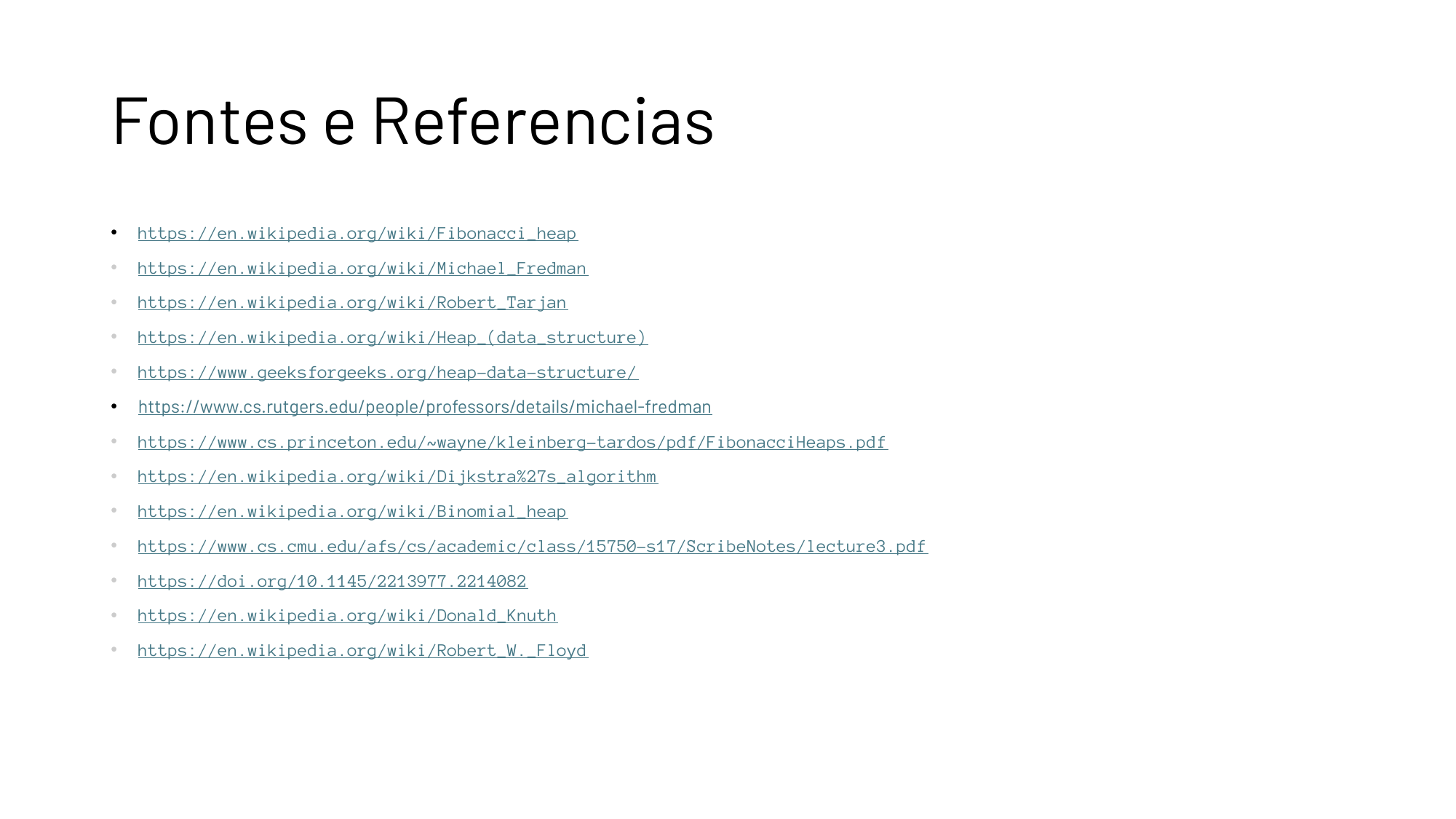

# Fontes e Referencias
https://en.wikipedia.org/wiki/Fibonacci_heap
https://en.wikipedia.org/wiki/Michael_Fredman
https://en.wikipedia.org/wiki/Robert_Tarjan
https://en.wikipedia.org/wiki/Heap_(data_structure)
https://www.geeksforgeeks.org/heap-data-structure/
https://www.cs.rutgers.edu/people/professors/details/michael-fredman
https://www.cs.princeton.edu/~wayne/kleinberg-tardos/pdf/FibonacciHeaps.pdf
https://en.wikipedia.org/wiki/Dijkstra%27s_algorithm
https://en.wikipedia.org/wiki/Binomial_heap
https://www.cs.cmu.edu/afs/cs/academic/class/15750-s17/ScribeNotes/lecture3.pdf
https://doi.org/10.1145/2213977.2214082
https://en.wikipedia.org/wiki/Donald_Knuth
https://en.wikipedia.org/wiki/Robert_W._Floyd